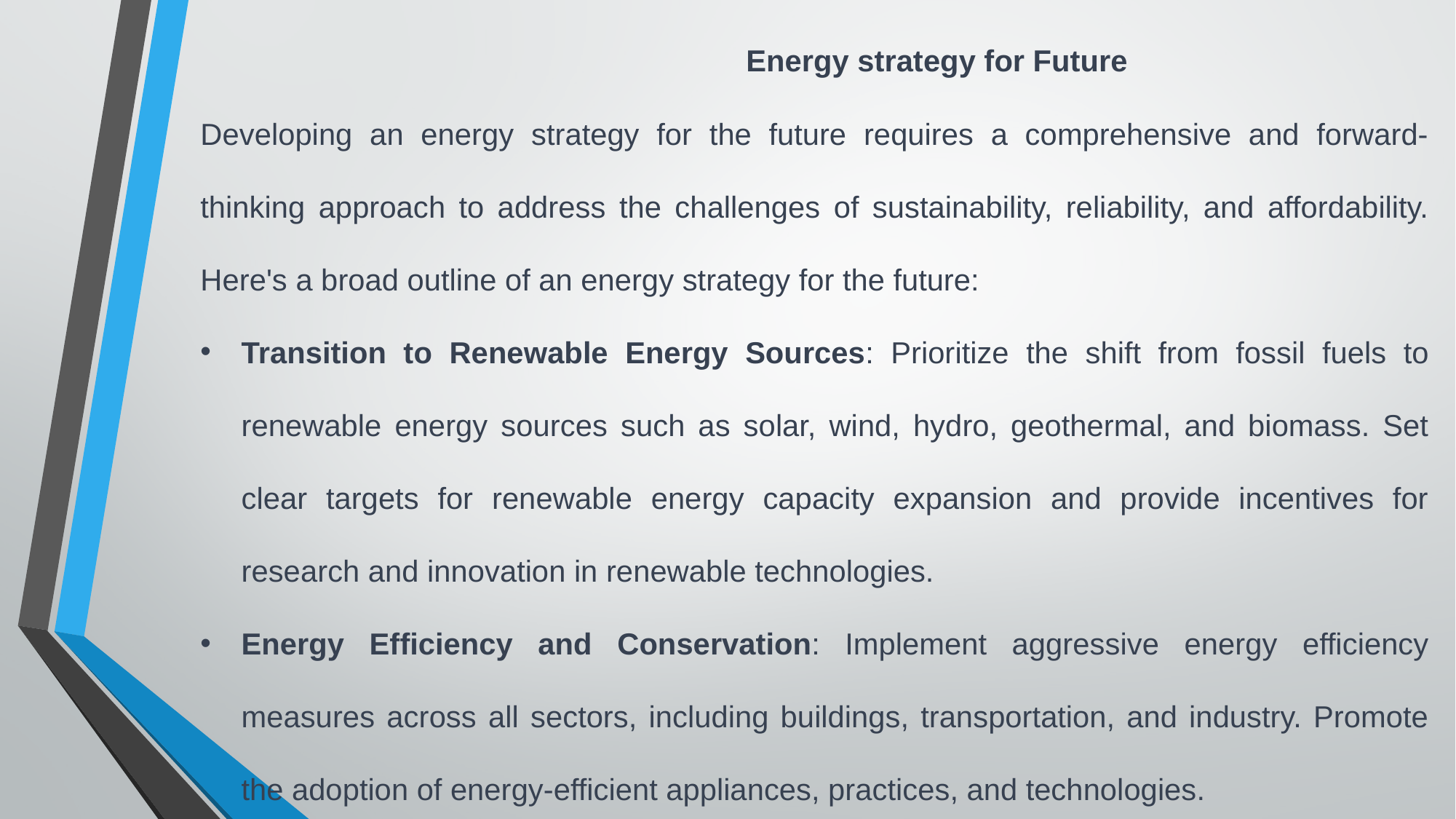

Energy strategy for Future
Developing an energy strategy for the future requires a comprehensive and forward-thinking approach to address the challenges of sustainability, reliability, and affordability. Here's a broad outline of an energy strategy for the future:
Transition to Renewable Energy Sources: Prioritize the shift from fossil fuels to renewable energy sources such as solar, wind, hydro, geothermal, and biomass. Set clear targets for renewable energy capacity expansion and provide incentives for research and innovation in renewable technologies.
Energy Efficiency and Conservation: Implement aggressive energy efficiency measures across all sectors, including buildings, transportation, and industry. Promote the adoption of energy-efficient appliances, practices, and technologies.